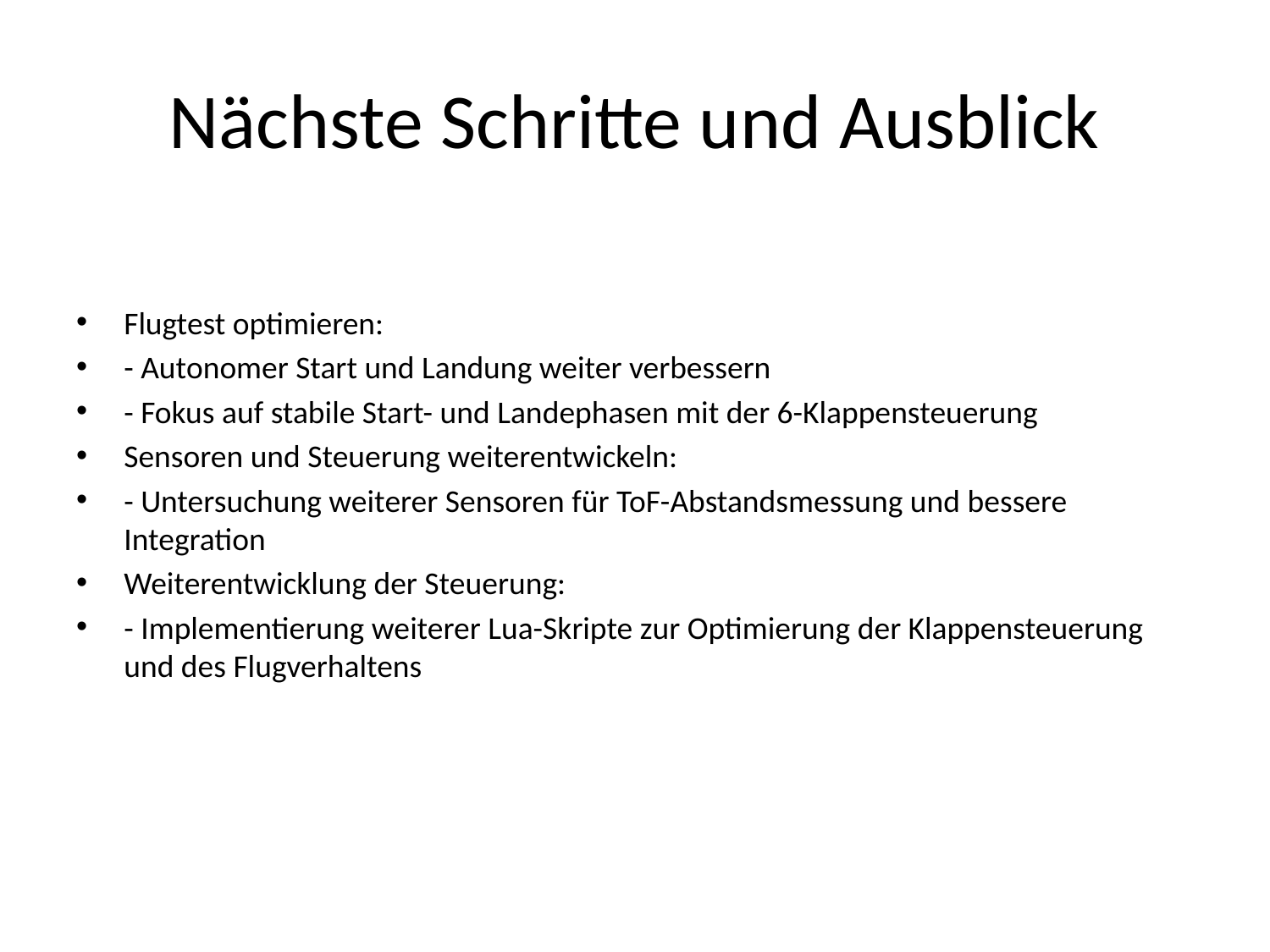

# Nächste Schritte und Ausblick

Flugtest optimieren:
- Autonomer Start und Landung weiter verbessern
- Fokus auf stabile Start- und Landephasen mit der 6-Klappensteuerung
Sensoren und Steuerung weiterentwickeln:
- Untersuchung weiterer Sensoren für ToF-Abstandsmessung und bessere Integration
Weiterentwicklung der Steuerung:
- Implementierung weiterer Lua-Skripte zur Optimierung der Klappensteuerung und des Flugverhaltens